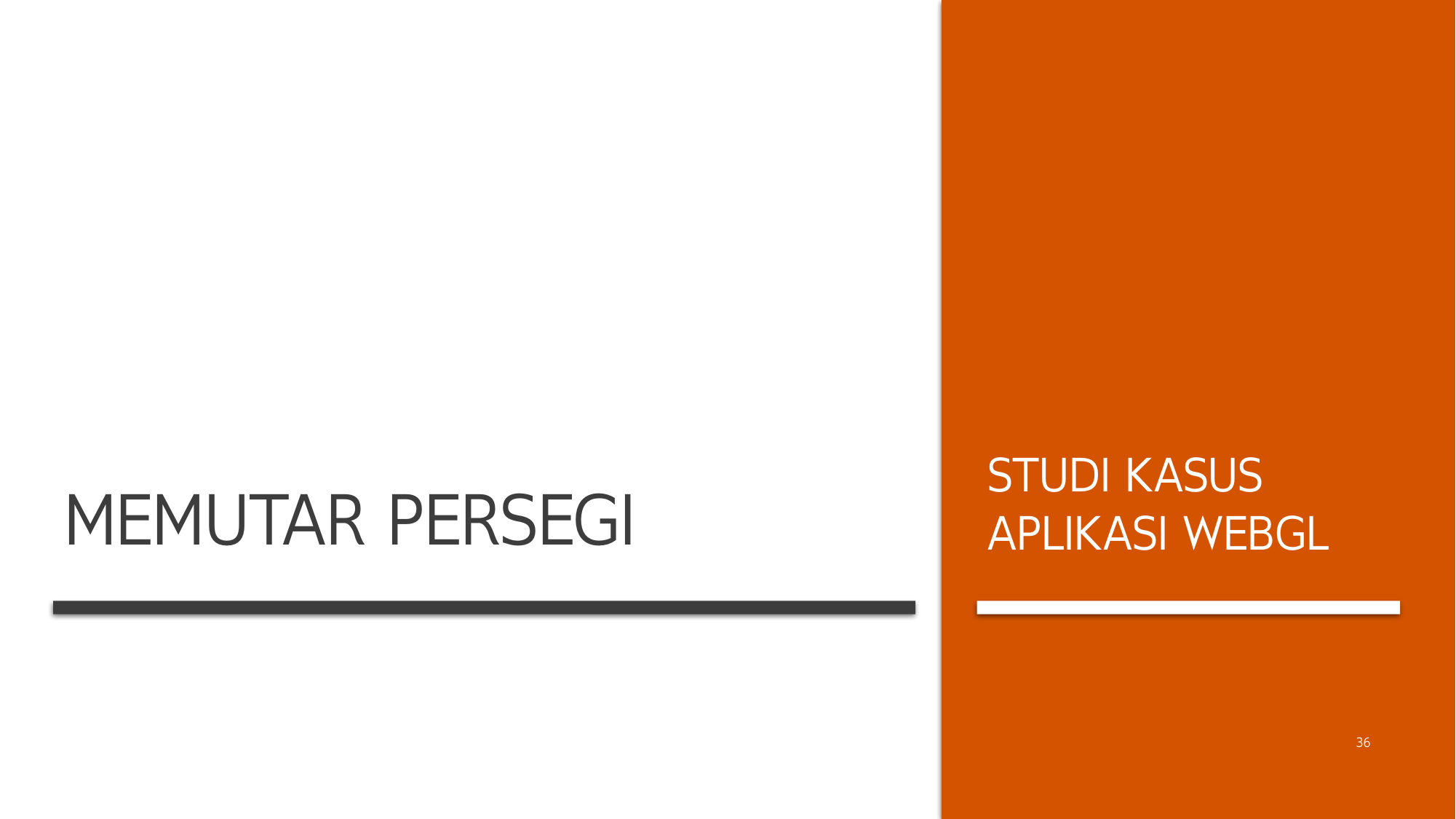

# Memutar Persegi
Studi Kasus Aplikasi WebGL

36